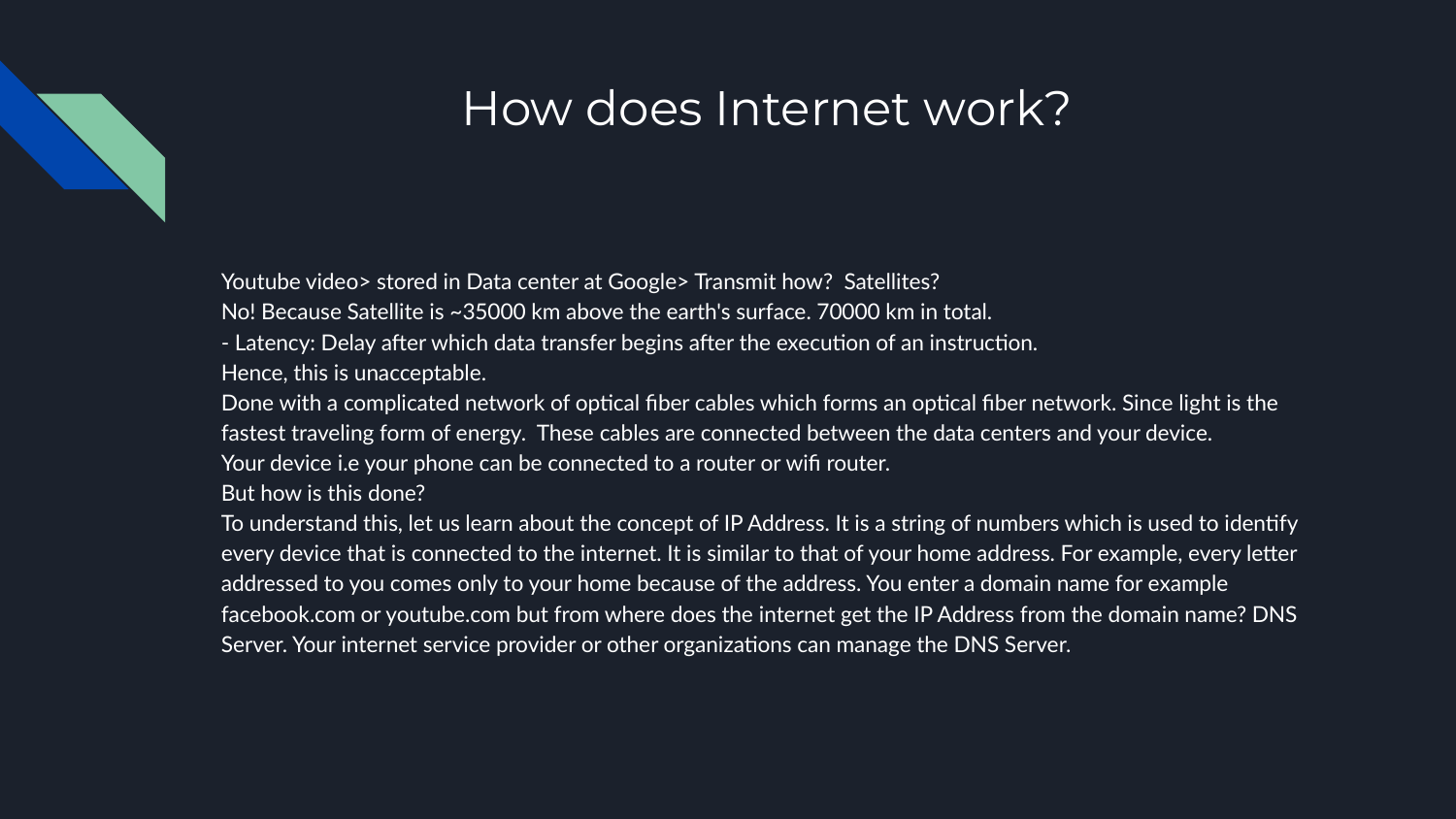

# How does Internet work?
Youtube video> stored in Data center at Google> Transmit how?  Satellites?
No! Because Satellite is ~35000 km above the earth's surface. 70000 km in total.
- Latency: Delay after which data transfer begins after the execution of an instruction.
Hence, this is unacceptable.
Done with a complicated network of optical fiber cables which forms an optical fiber network. Since light is the fastest traveling form of energy.  These cables are connected between the data centers and your device.
Your device i.e your phone can be connected to a router or wifi router.
But how is this done?
To understand this, let us learn about the concept of IP Address. It is a string of numbers which is used to identify every device that is connected to the internet. It is similar to that of your home address. For example, every letter addressed to you comes only to your home because of the address. You enter a domain name for example facebook.com or youtube.com but from where does the internet get the IP Address from the domain name? DNS Server. Your internet service provider or other organizations can manage the DNS Server.